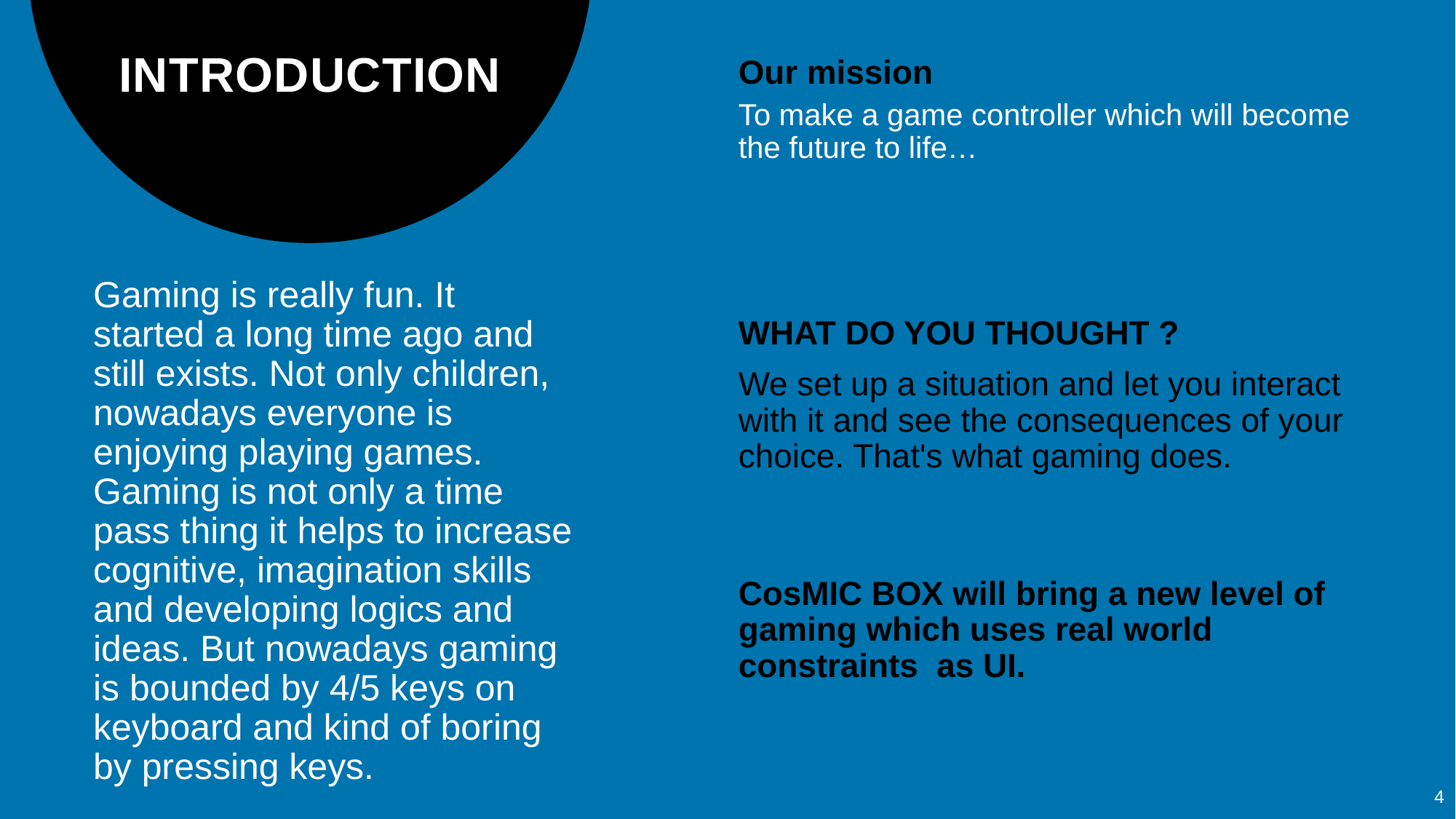

# INTRODUCTION

Our mission
To make a game controller which will become the future to life…
Gaming is really fun. It started a long time ago and still exists. Not only children, nowadays everyone is enjoying playing games. Gaming is not only a time pass thing it helps to increase cognitive, imagination skills and developing logics and ideas. But nowadays gaming is bounded by 4/5 keys on keyboard and kind of boring by pressing keys.

WHAT DO YOU THOUGHT ?
We set up a situation and let you interact with it and see the consequences of your choice. That's what gaming does.
CosMIC BOX will bring a new level of gaming which uses real world constraints  as UI.
4